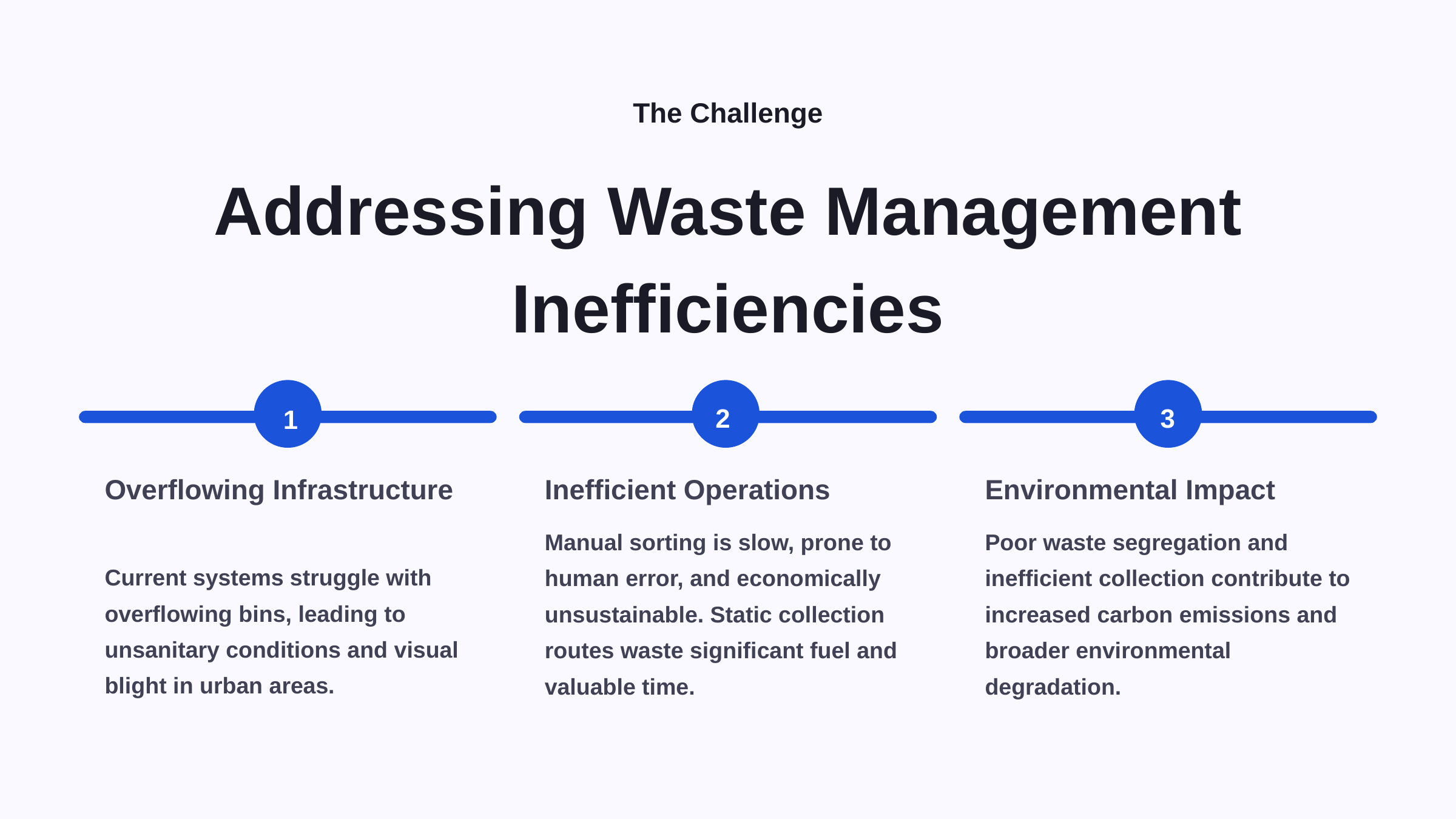

The Challenge
Addressing Waste Management Inefficiencies

2
3
1

Overflowing Infrastructure
Inefficient Operations
Environmental Impact
Manual sorting is slow, prone to human error, and economically unsustainable. Static collection routes waste significant fuel and valuable time.
Poor waste segregation and inefficient collection contribute to increased carbon emissions and broader environmental degradation.
Current systems struggle with overflowing bins, leading to unsanitary conditions and visual blight in urban areas.